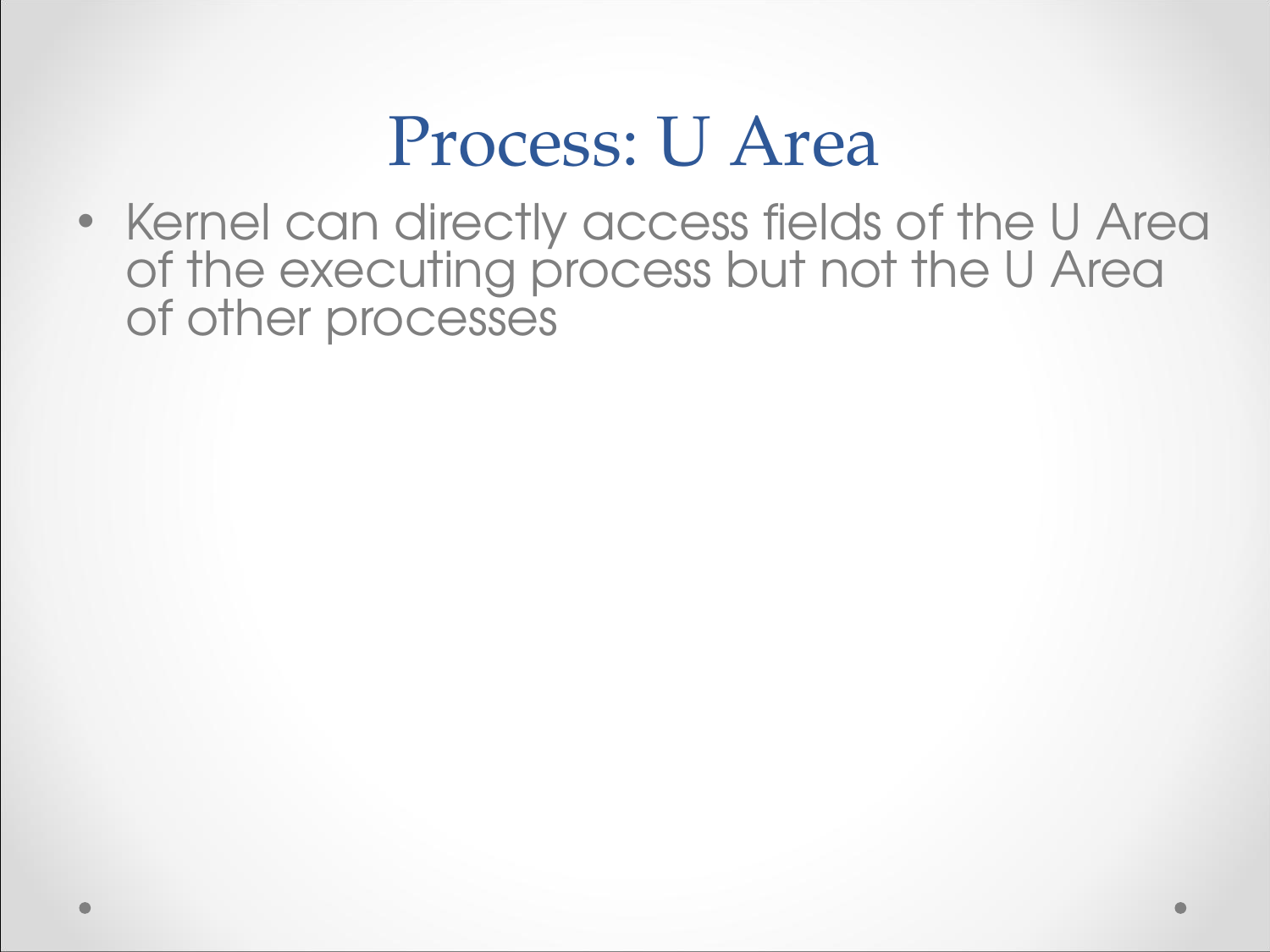

# Process: U Area
Kernel can directly access fields of the U Area of the executing process but not the U Area of other processes